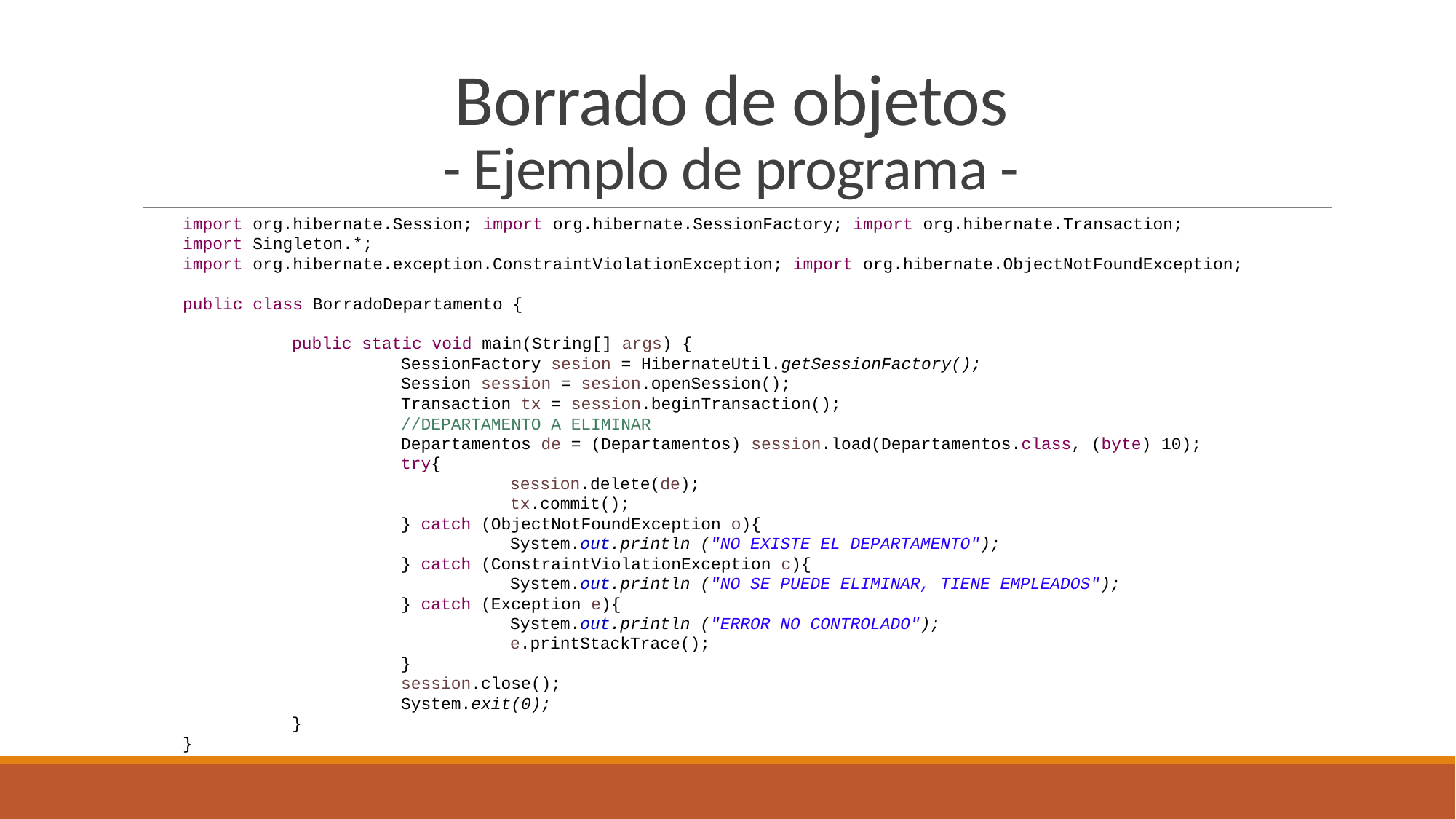

# Borrado de objetos - Ejemplo de programa -
import org.hibernate.Session; import org.hibernate.SessionFactory; import org.hibernate.Transaction;
import Singleton.*;
import org.hibernate.exception.ConstraintViolationException; import org.hibernate.ObjectNotFoundException;

public class BorradoDepartamento {

	public static void main(String[] args) {
		SessionFactory sesion = HibernateUtil.getSessionFactory();
		Session session = sesion.openSession();
		Transaction tx = session.beginTransaction();
		//DEPARTAMENTO A ELIMINAR
		Departamentos de = (Departamentos) session.load(Departamentos.class, (byte) 10);
		try{
			session.delete(de);
			tx.commit();
		} catch (ObjectNotFoundException o){
			System.out.println ("NO EXISTE EL DEPARTAMENTO");
		} catch (ConstraintViolationException c){
			System.out.println ("NO SE PUEDE ELIMINAR, TIENE EMPLEADOS");
		} catch (Exception e){
			System.out.println ("ERROR NO CONTROLADO");
			e.printStackTrace();
		}
		session.close();
		System.exit(0);
	}
}